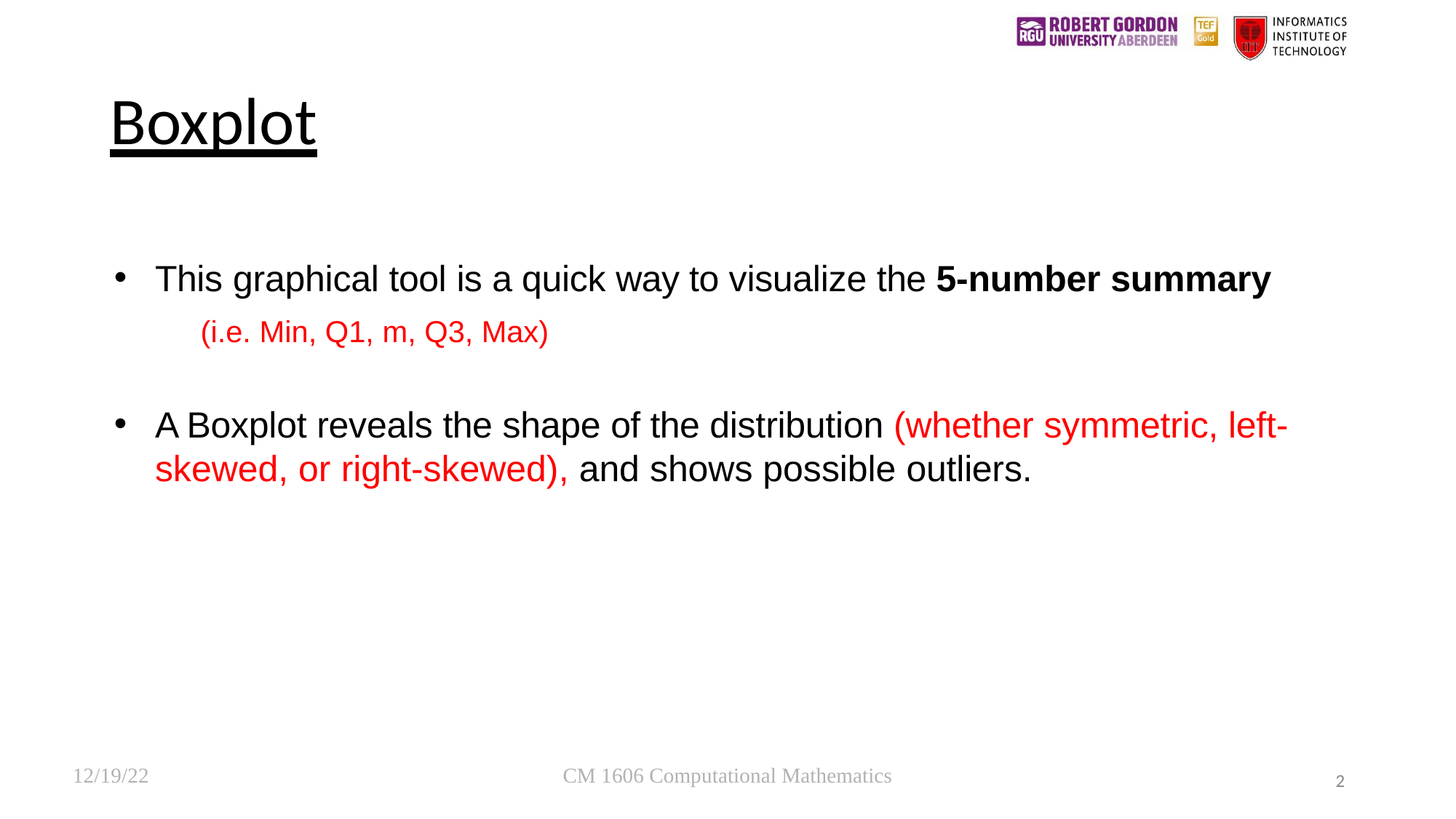

# Boxplot
This graphical tool is a quick way to visualize the 5-number summary
	(i.e. Min, Q1, m, Q3, Max)

A Boxplot reveals the shape of the distribution (whether symmetric, left-skewed, or right-skewed), and shows possible outliers.
12/19/22
CM 1606 Computational Mathematics
2